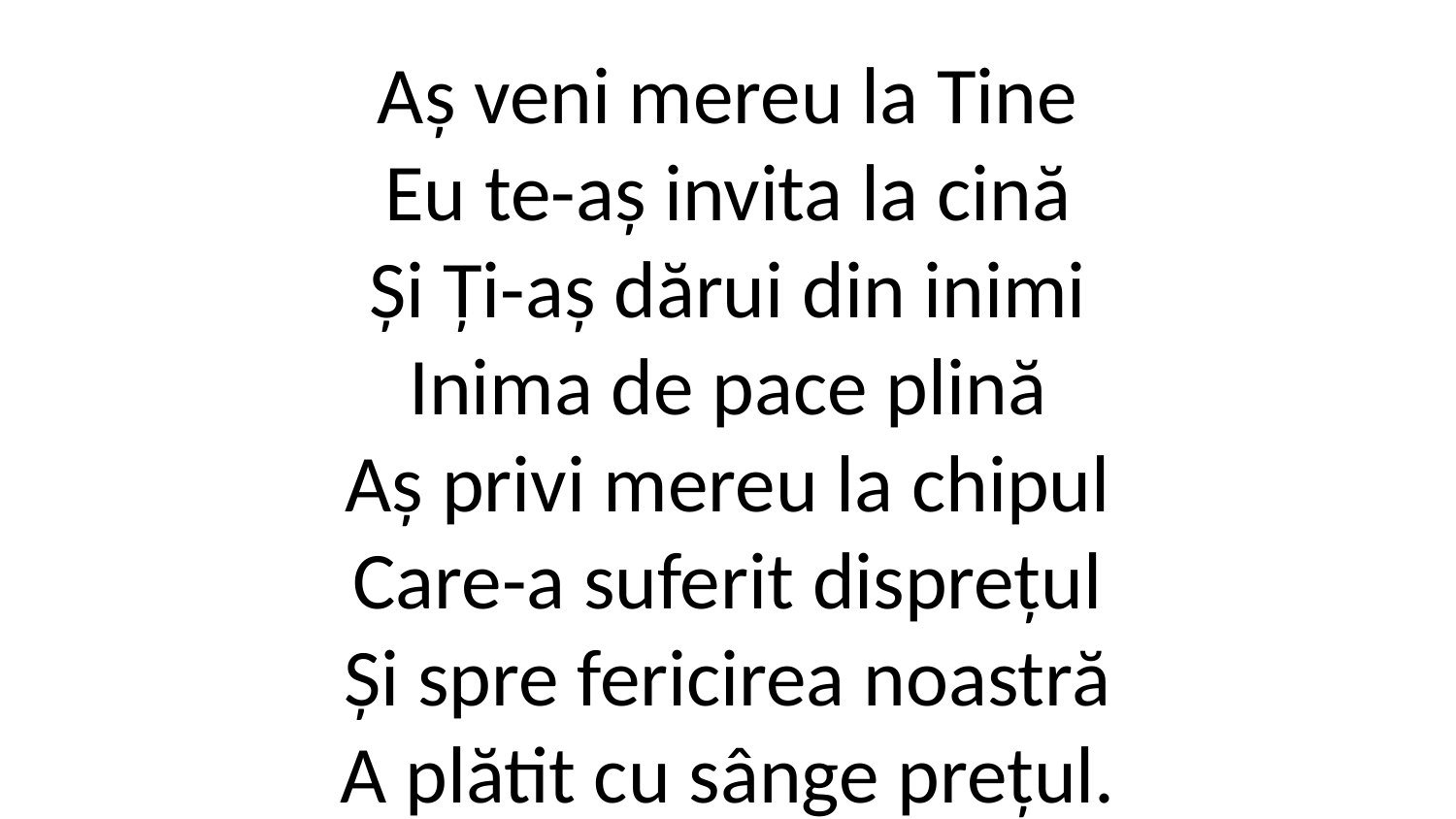

Aș veni mereu la Tine
Eu te-aș invita la cină
Și Ți-aș dărui din inimi
Inima de pace plină
Aș privi mereu la chipul
Care-a suferit disprețul
Și spre fericirea noastră
A plătit cu sânge prețul.